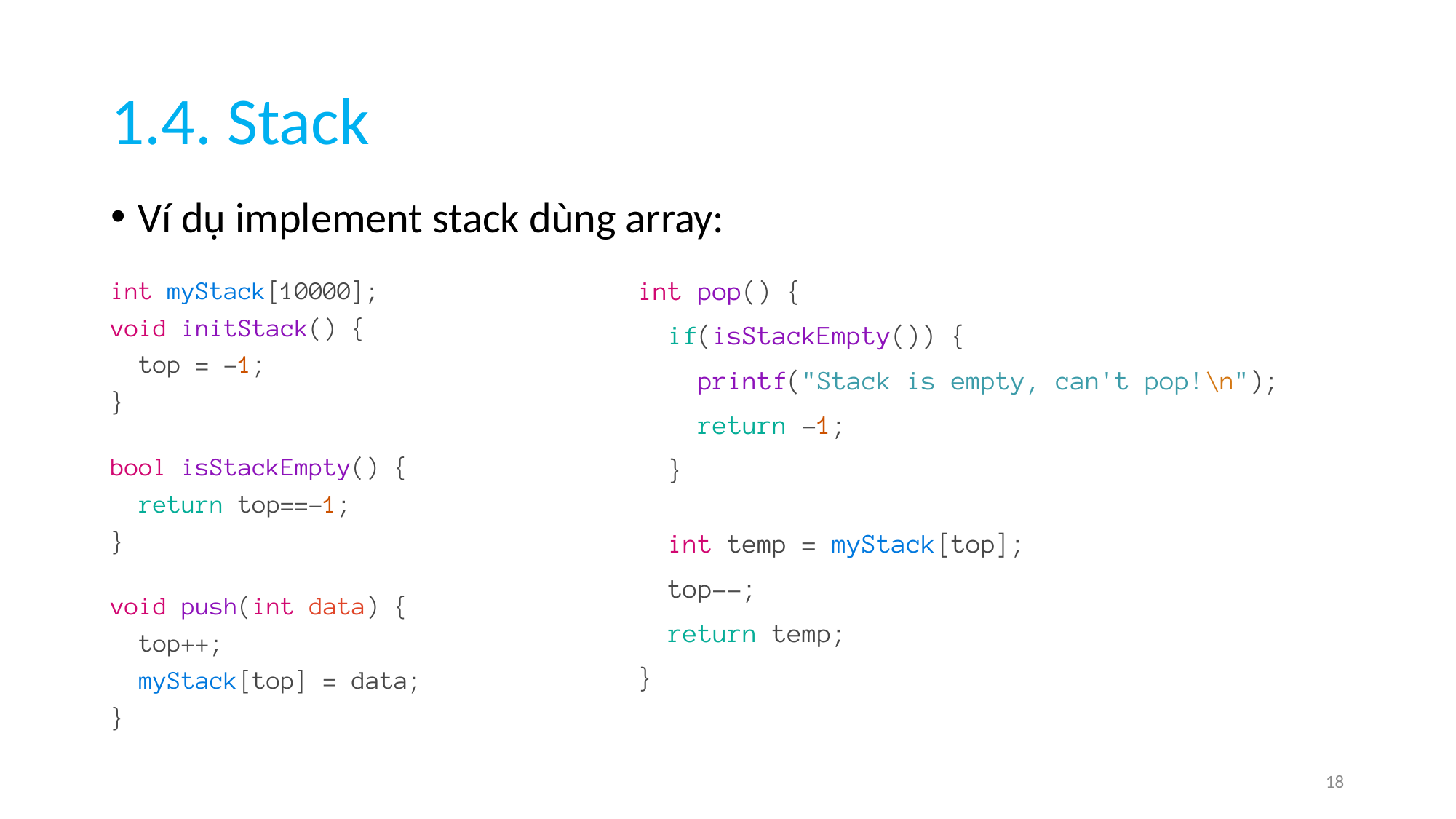

# 1.4. Stack
Ví dụ implement stack dùng array:
int myStack[10000];
void initStack() {
  top = -1;
}
bool isStackEmpty() {
  return top==-1;
}
void push(int data) {
  top++;
  myStack[top] = data;
}

int pop() {
  if(isStackEmpty()) {
    printf("Stack is empty, can't pop!\n");
    return -1;
  }
  int temp = myStack[top];
  top--;
  return temp;
}
18